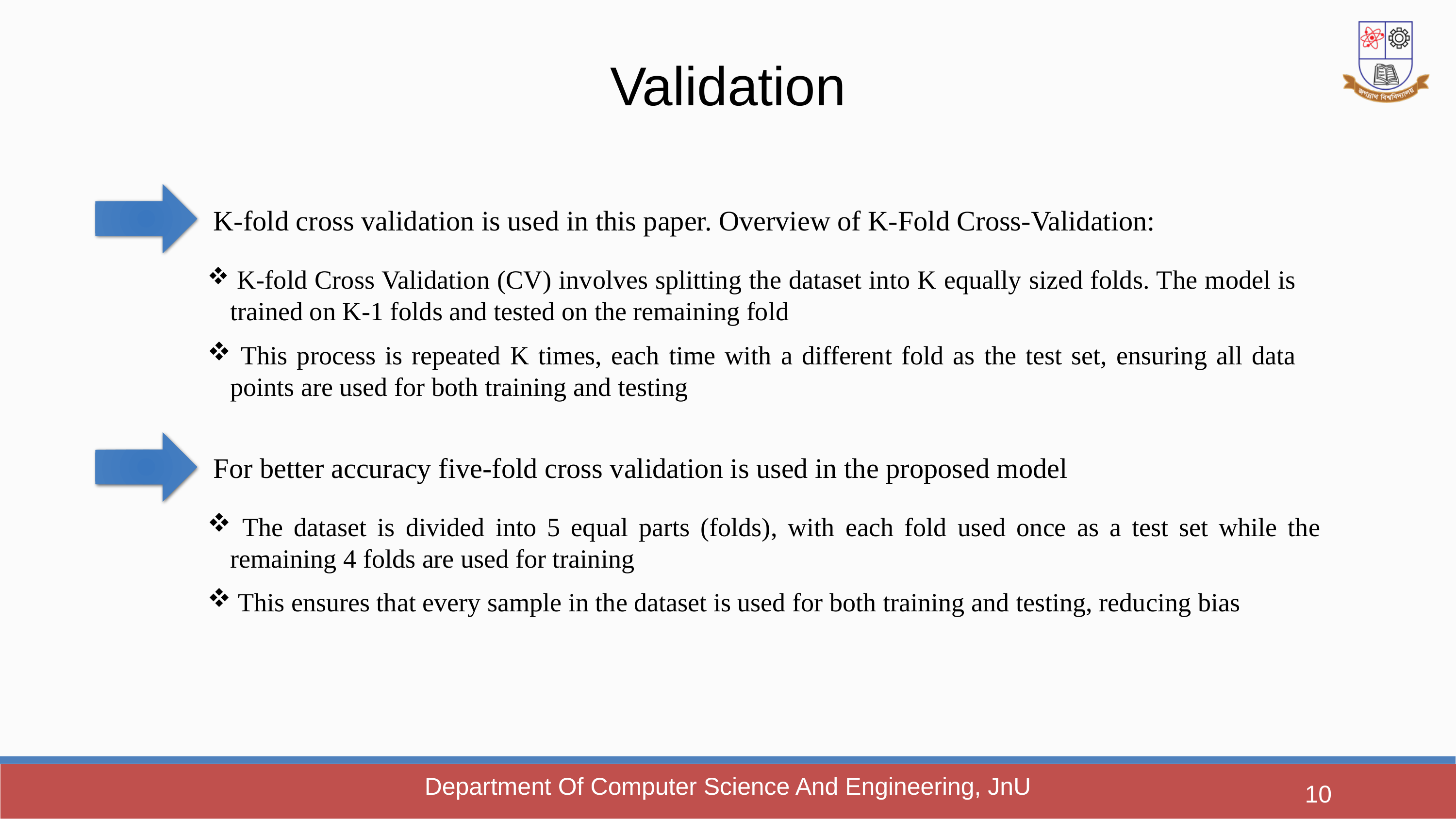

Validation

K-fold cross validation is used in this paper. Overview of K-Fold Cross-Validation:
 K-fold Cross Validation (CV) involves splitting the dataset into K equally sized folds. The model is trained on K-1 folds and tested on the remaining fold

 This process is repeated K times, each time with a different fold as the test set, ensuring all data points are used for both training and testing

For better accuracy five-fold cross validation is used in the proposed model
 The dataset is divided into 5 equal parts (folds), with each fold used once as a test set while the remaining 4 folds are used for training

 This ensures that every sample in the dataset is used for both training and testing, reducing bias
Department Of Computer Science And Engineering, JnU
10